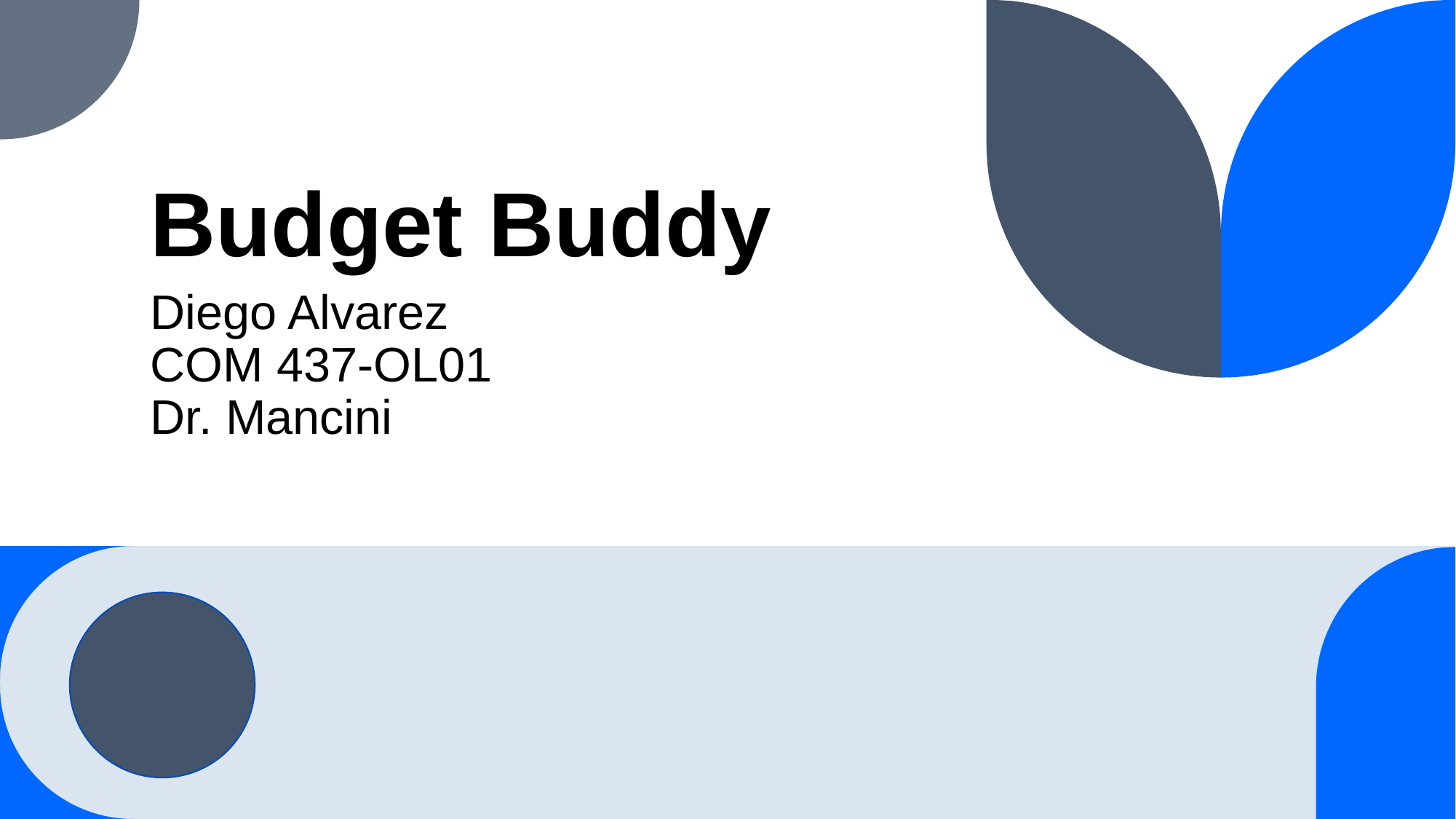

# Budget Buddy
Diego Alvarez
COM 437-OL01
Dr. Mancini